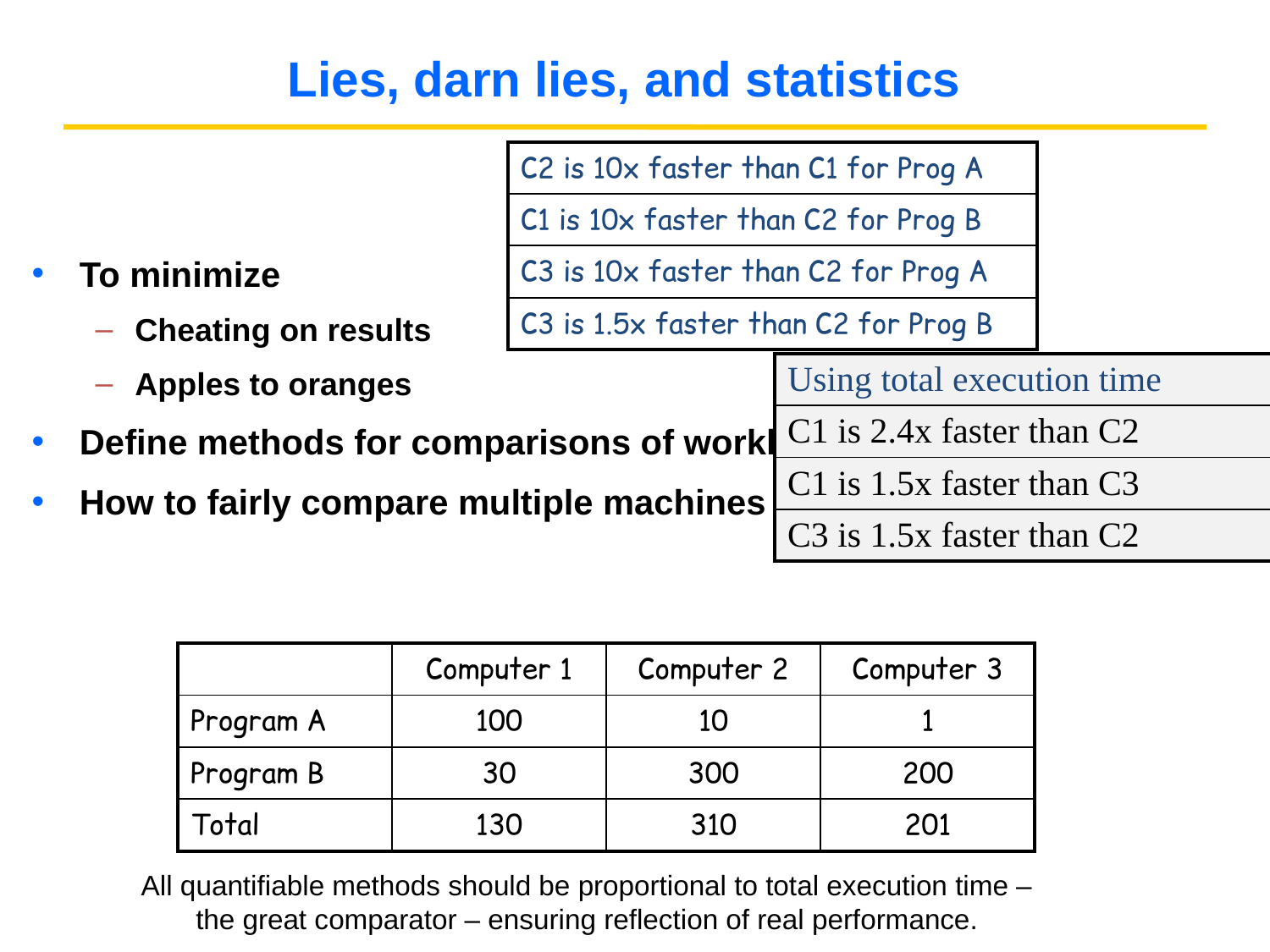

# Lies, darn lies, and statistics
| C2 is 10x faster than C1 for Prog A |
| --- |
| C1 is 10x faster than C2 for Prog B |
| C3 is 10x faster than C2 for Prog A |
| C3 is 1.5x faster than C2 for Prog B |
To minimize
Cheating on results
Apples to oranges
Define methods for comparisons of workloads (benchmarks)
How to fairly compare multiple machines and codes
| Using total execution time |
| --- |
| C1 is 2.4x faster than C2 |
| C1 is 1.5x faster than C3 |
| C3 is 1.5x faster than C2 |
|  | Computer 1 | Computer 2 | Computer 3 |
| --- | --- | --- | --- |
| Program A | 100 | 10 | 1 |
| Program B | 30 | 300 | 200 |
| Total | 130 | 310 | 201 |
All quantifiable methods should be proportional to total execution time – the great comparator – ensuring reflection of real performance.